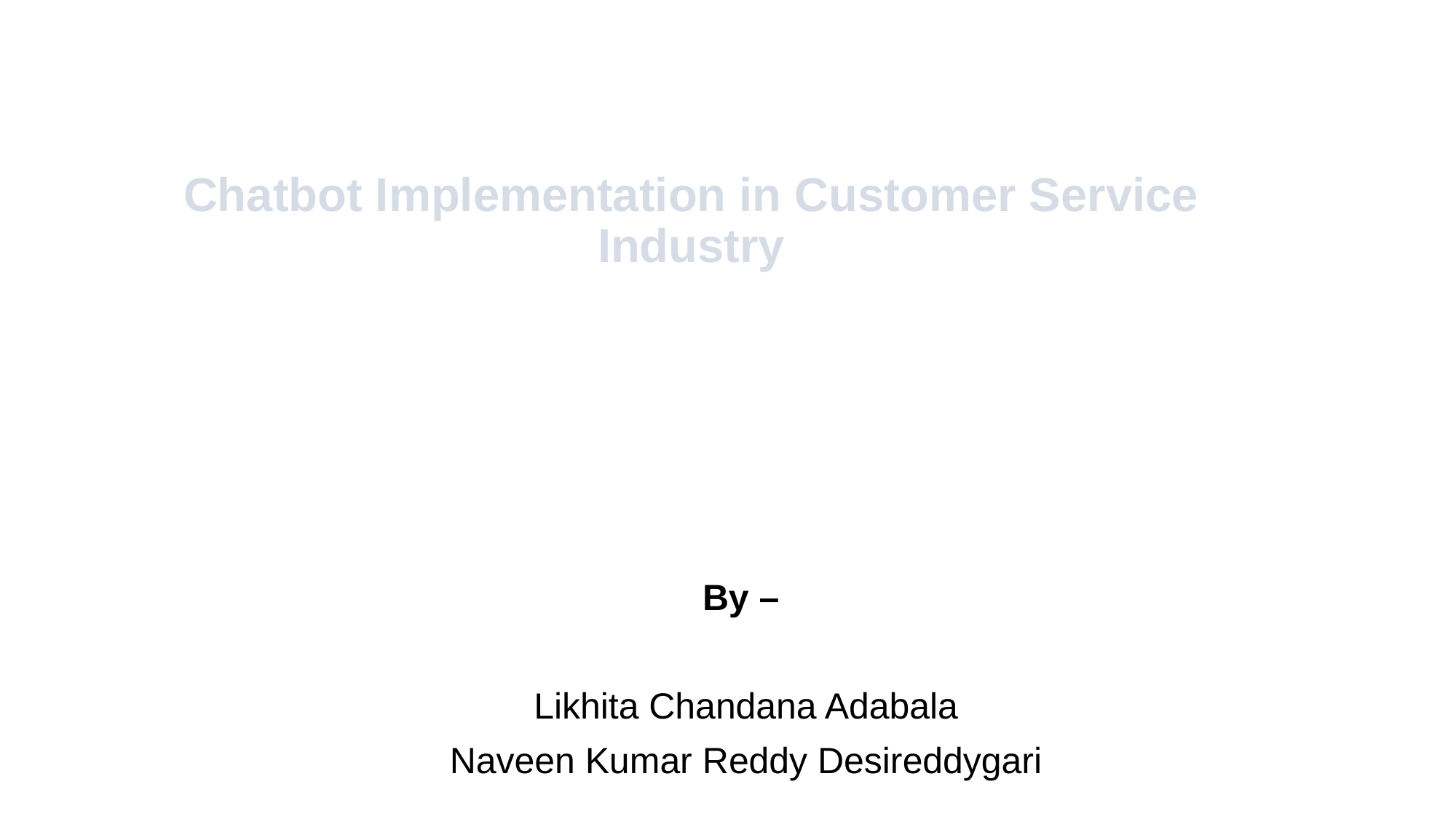

# Chatbot Implementation in Customer Service Industry
By –

Likhita Chandana Adabala
Naveen Kumar Reddy Desireddygari